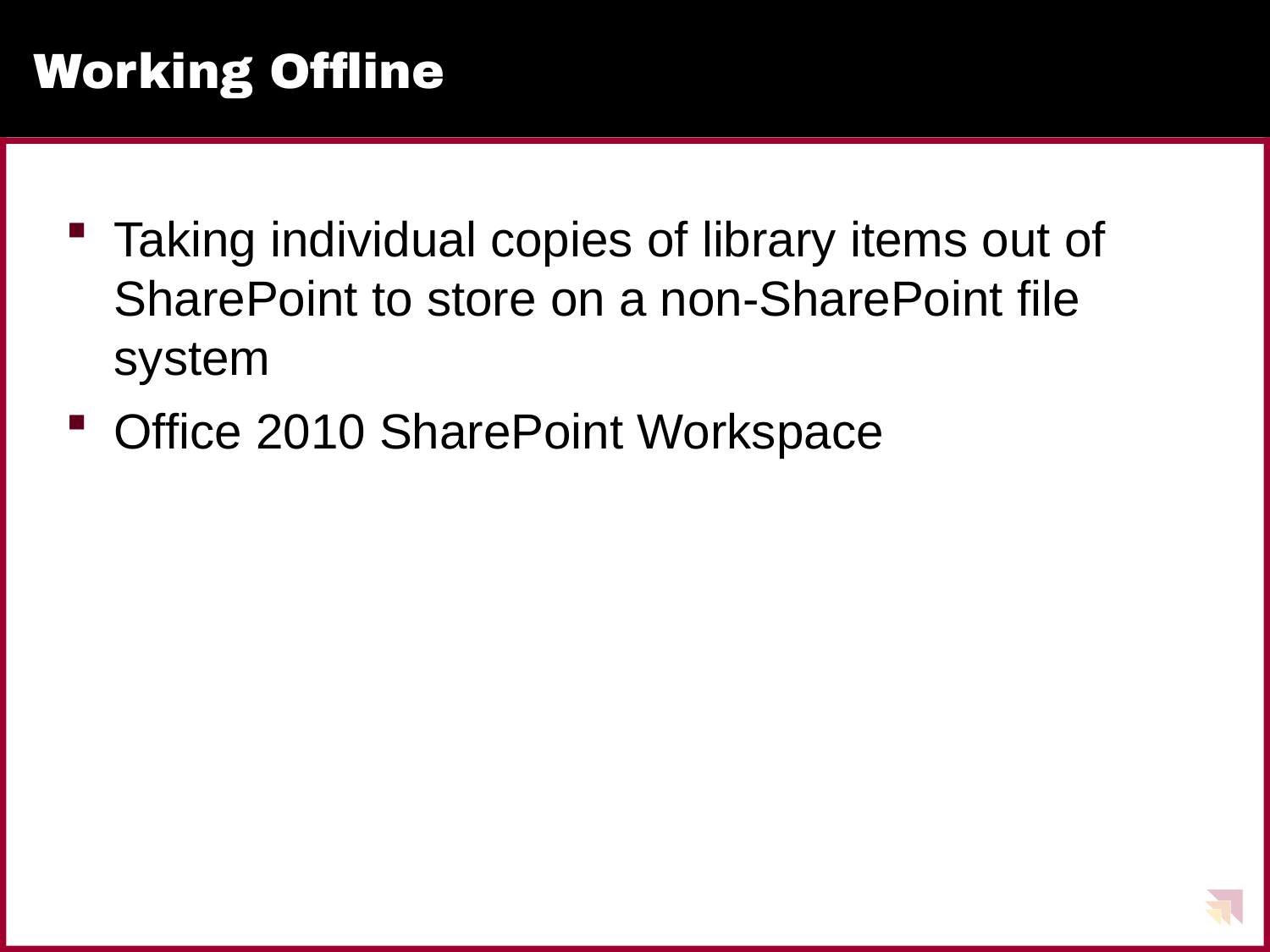

# Working Offline
Taking individual copies of library items out of SharePoint to store on a non-SharePoint file system
Office 2010 SharePoint Workspace